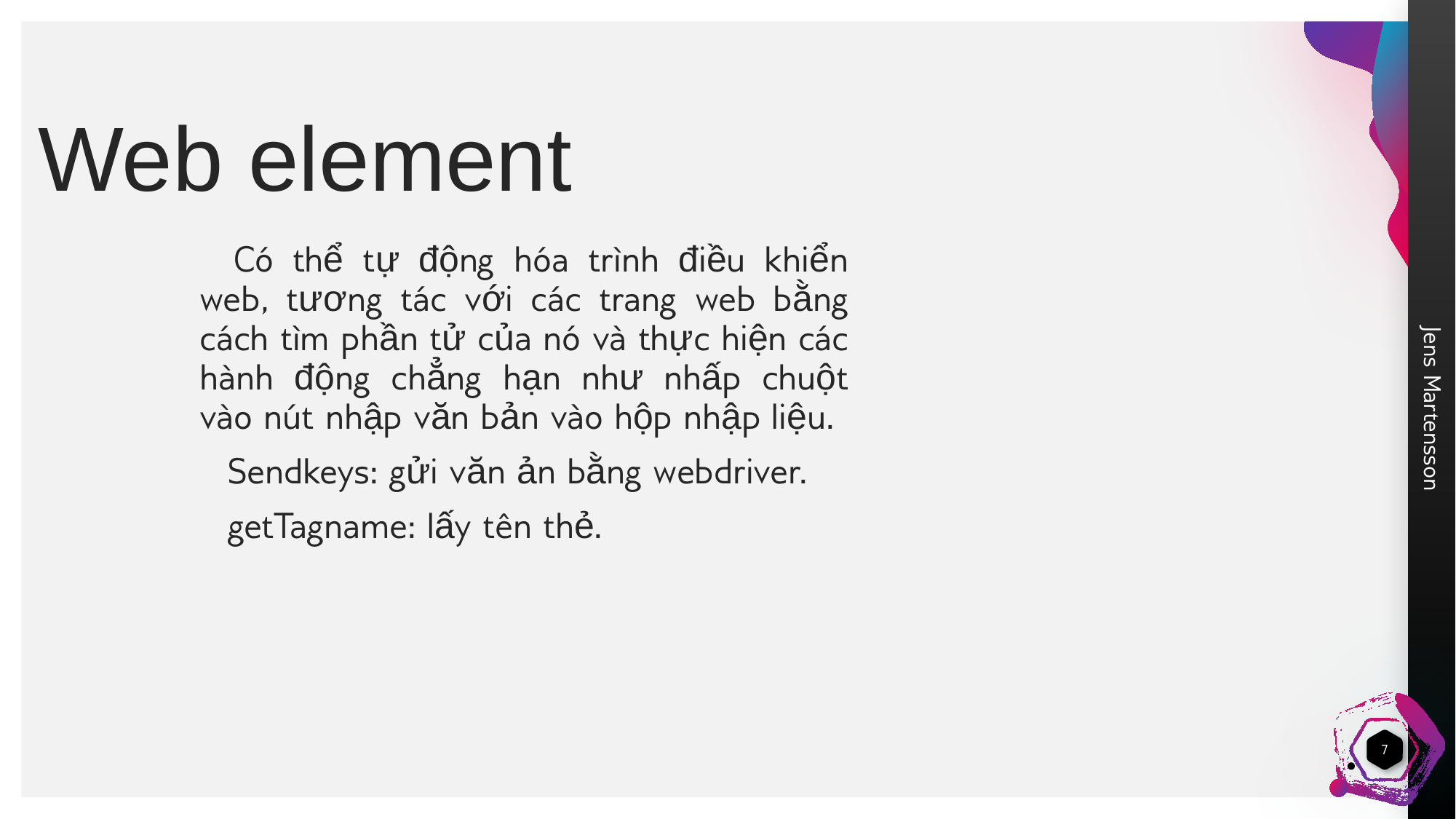

# Web element
Có thể tự động hóa trình điều khiển web, tương tác với các trang web bằng cách tìm phần tử của nó và thực hiện các hành động chẳng hạn như nhấp chuột vào nút nhập văn bản vào hộp nhập liệu.
Sendkeys: gửi văn ản bằng webdriver.
getTagname: lấy tên thẻ.
7